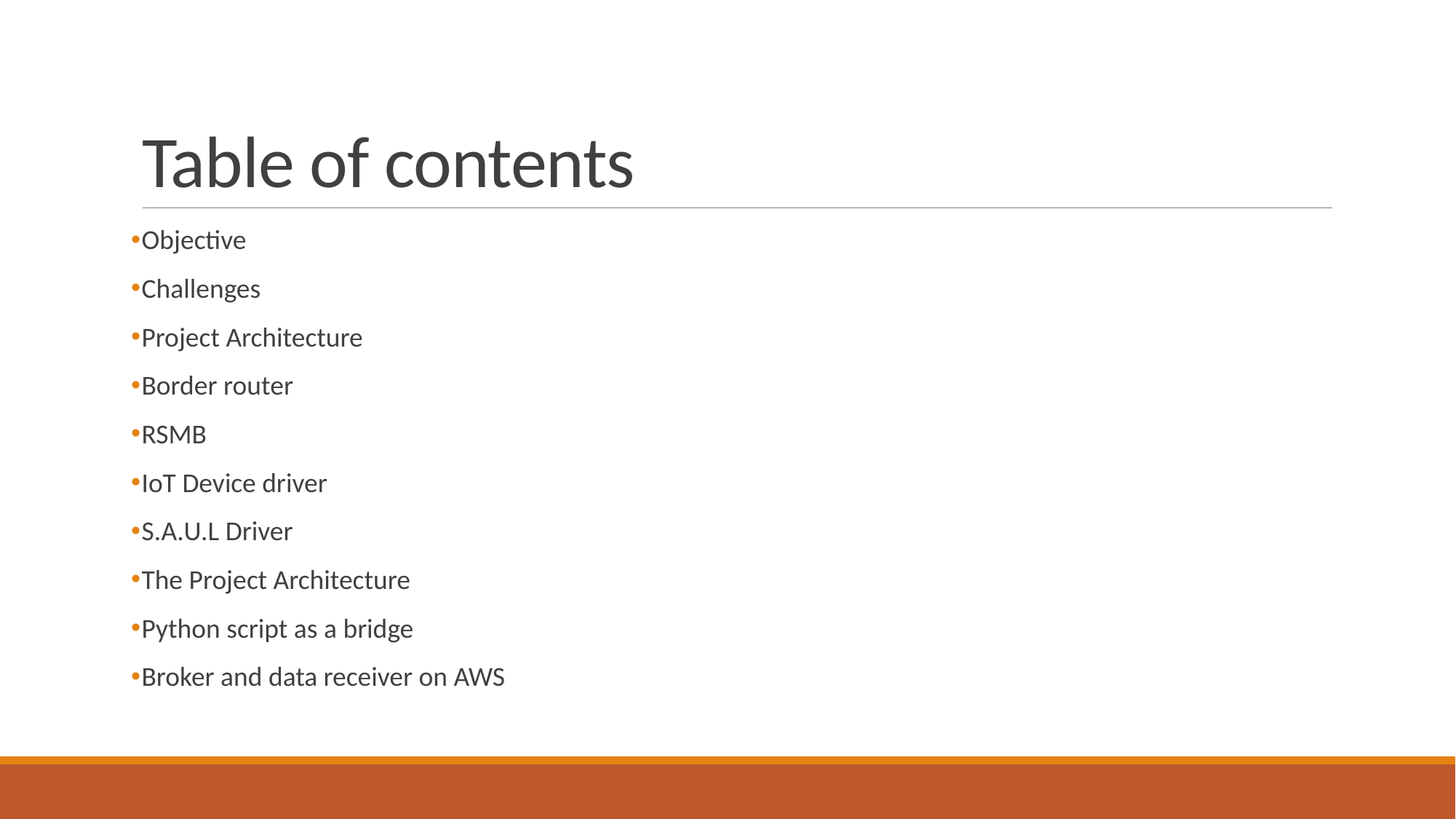

# Table of contents
Objective
Challenges
Project Architecture
Border router
RSMB
IoT Device driver
S.A.U.L Driver
The Project Architecture
Python script as a bridge
Broker and data receiver on AWS